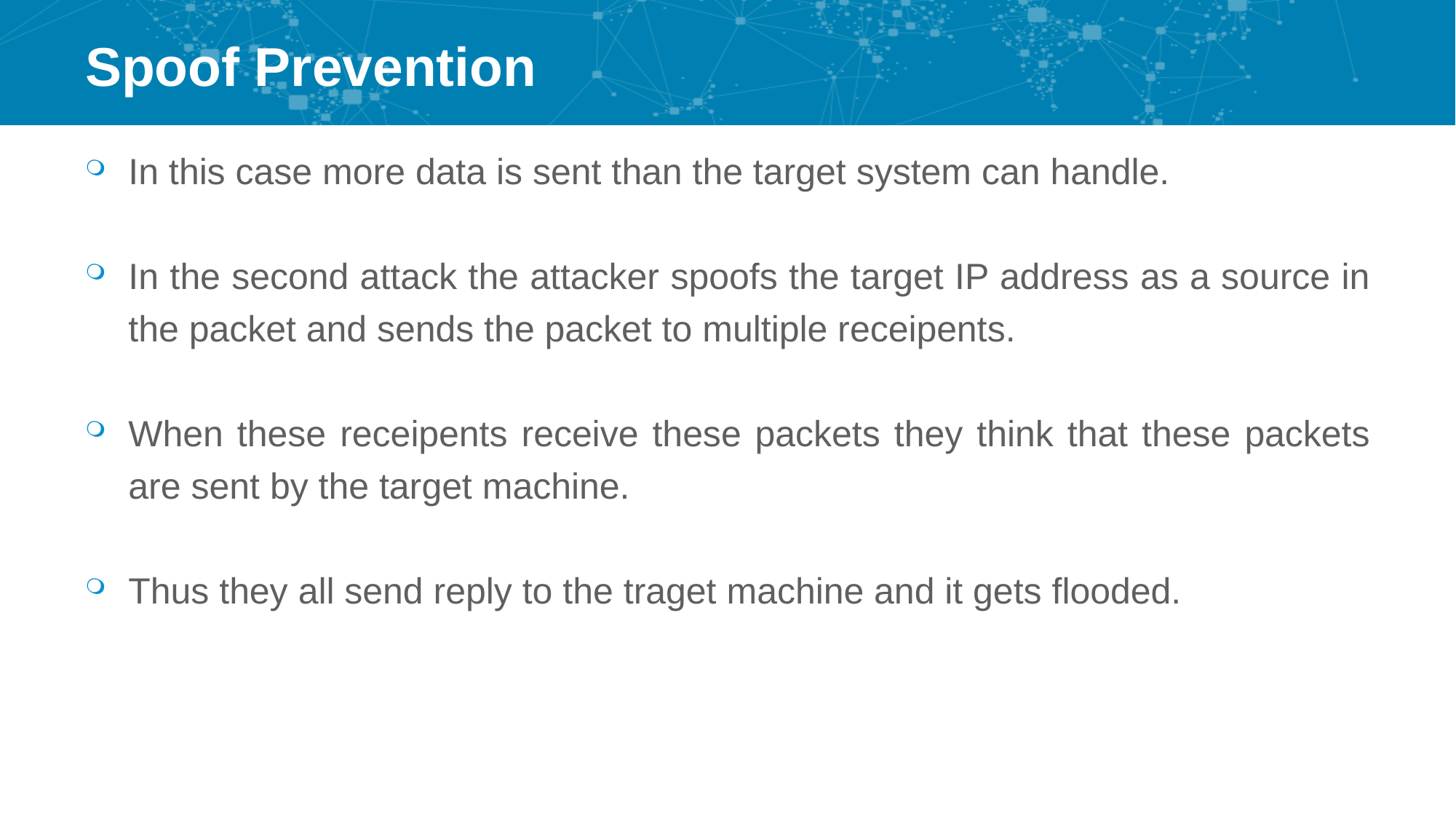

# Spoof Prevention
In this case more data is sent than the target system can handle.

In the second attack the attacker spoofs the target IP address as a source in the packet and sends the packet to multiple receipents.

When these receipents receive these packets they think that these packets are sent by the target machine.

Thus they all send reply to the traget machine and it gets flooded.